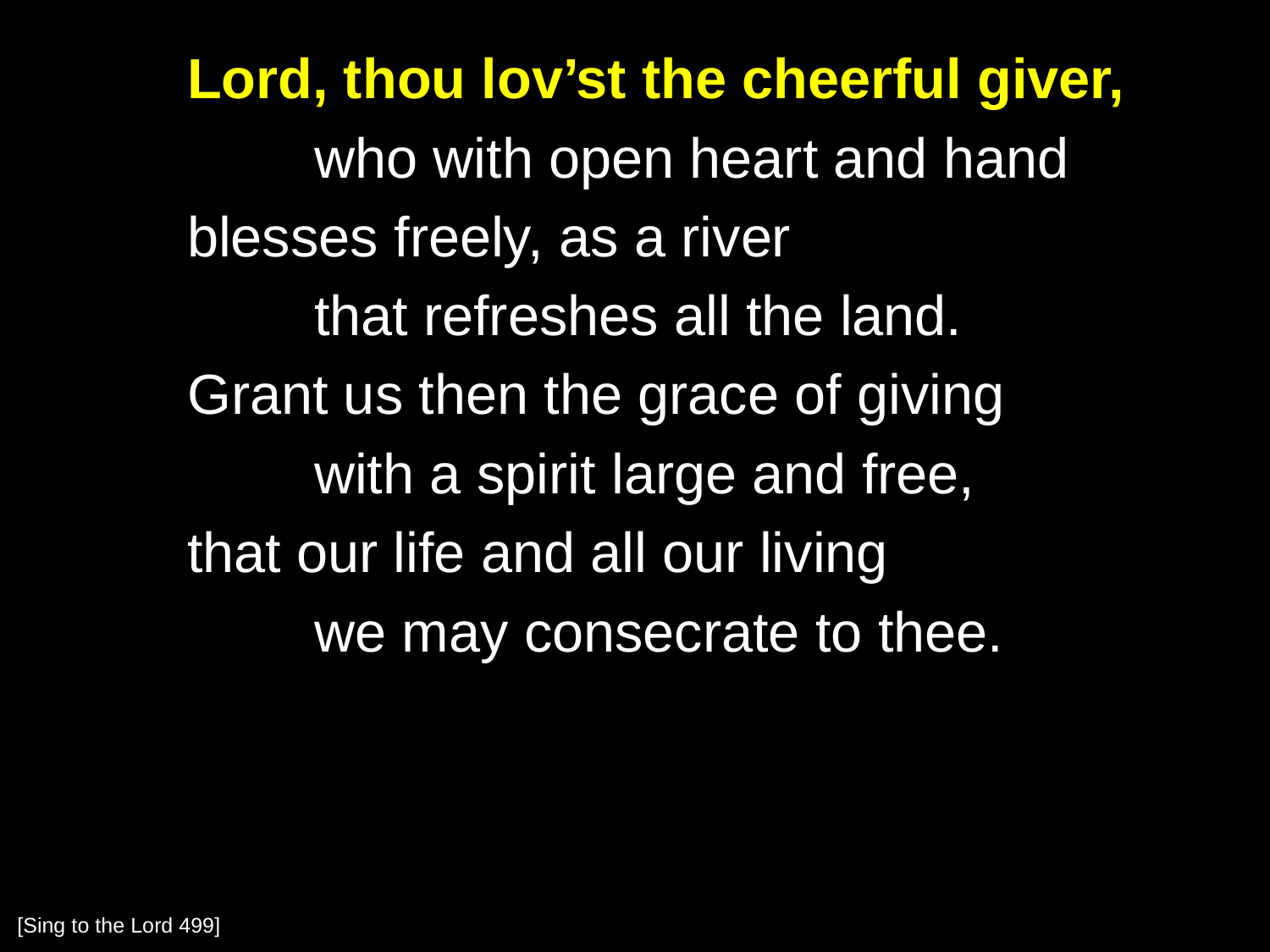

Lord, thou lov’st the cheerful giver,
		who with open heart and hand
	blesses freely, as a river
		that refreshes all the land.
	Grant us then the grace of giving
		with a spirit large and free,
	that our life and all our living
		we may consecrate to thee.
[Sing to the Lord 499]